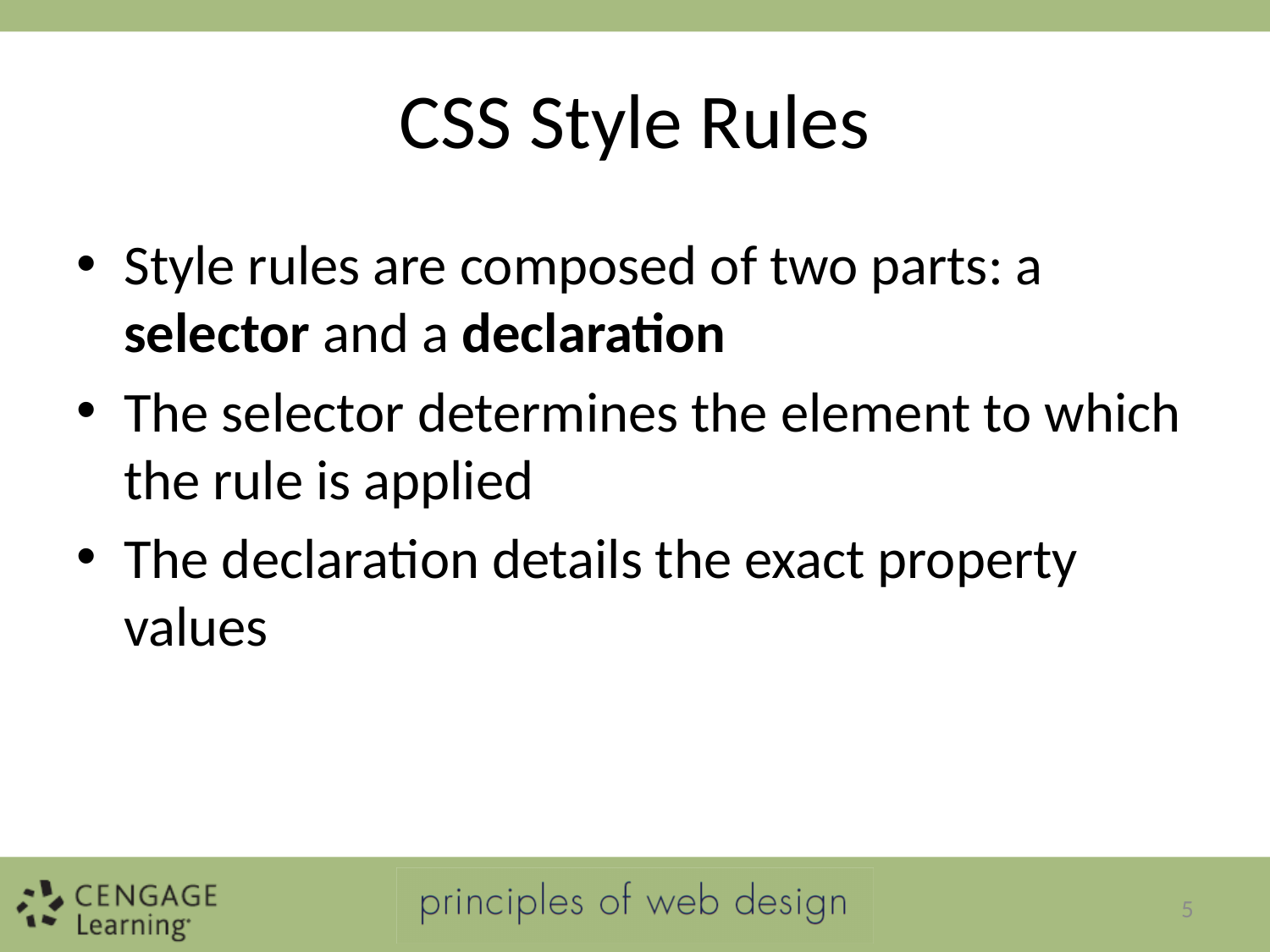

# CSS Style Rules
Style rules are composed of two parts: a selector and a declaration
The selector determines the element to which the rule is applied
The declaration details the exact property values

5